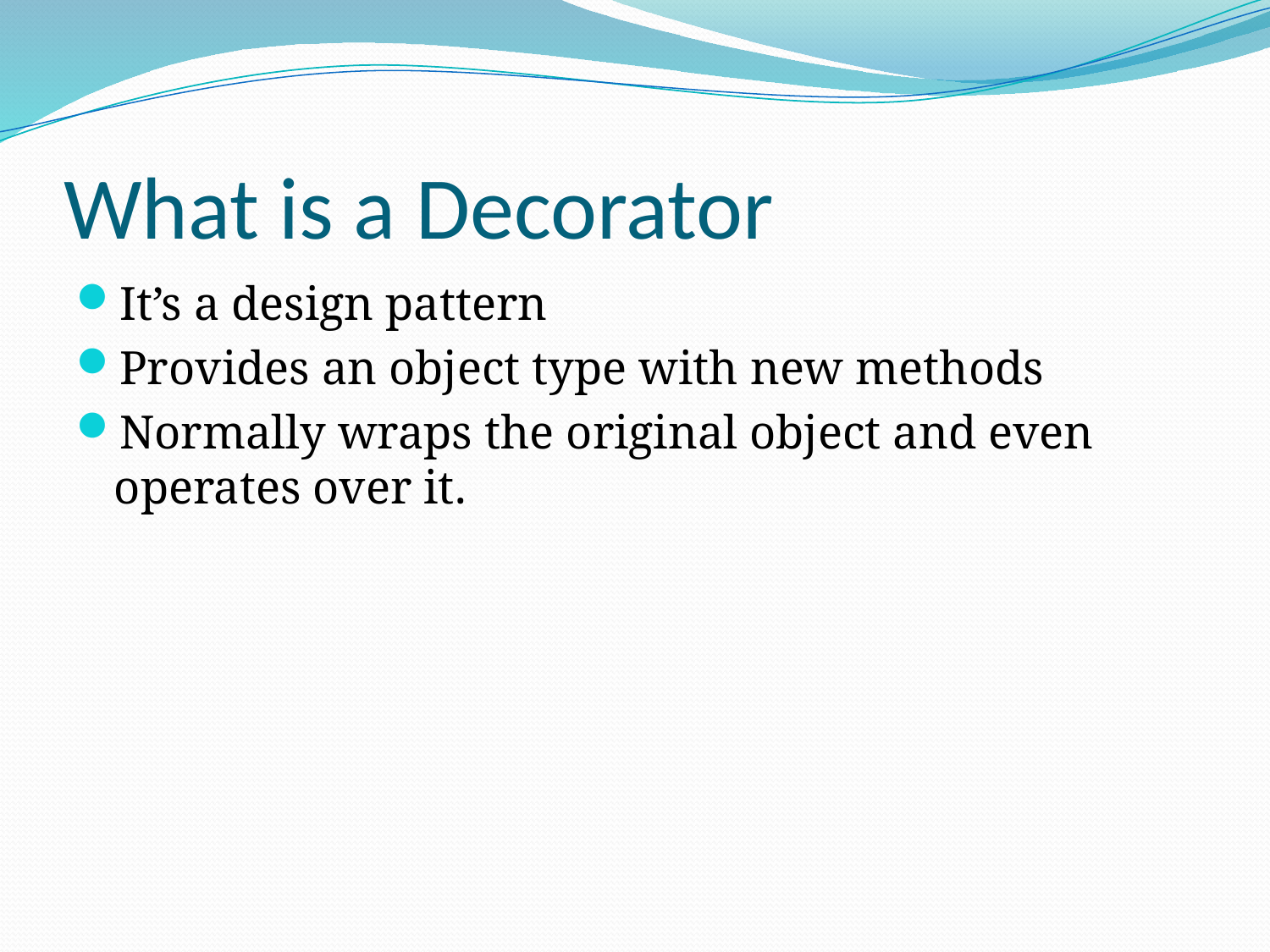

# What is a Decorator
It’s a design pattern
Provides an object type with new methods
Normally wraps the original object and even operates over it.